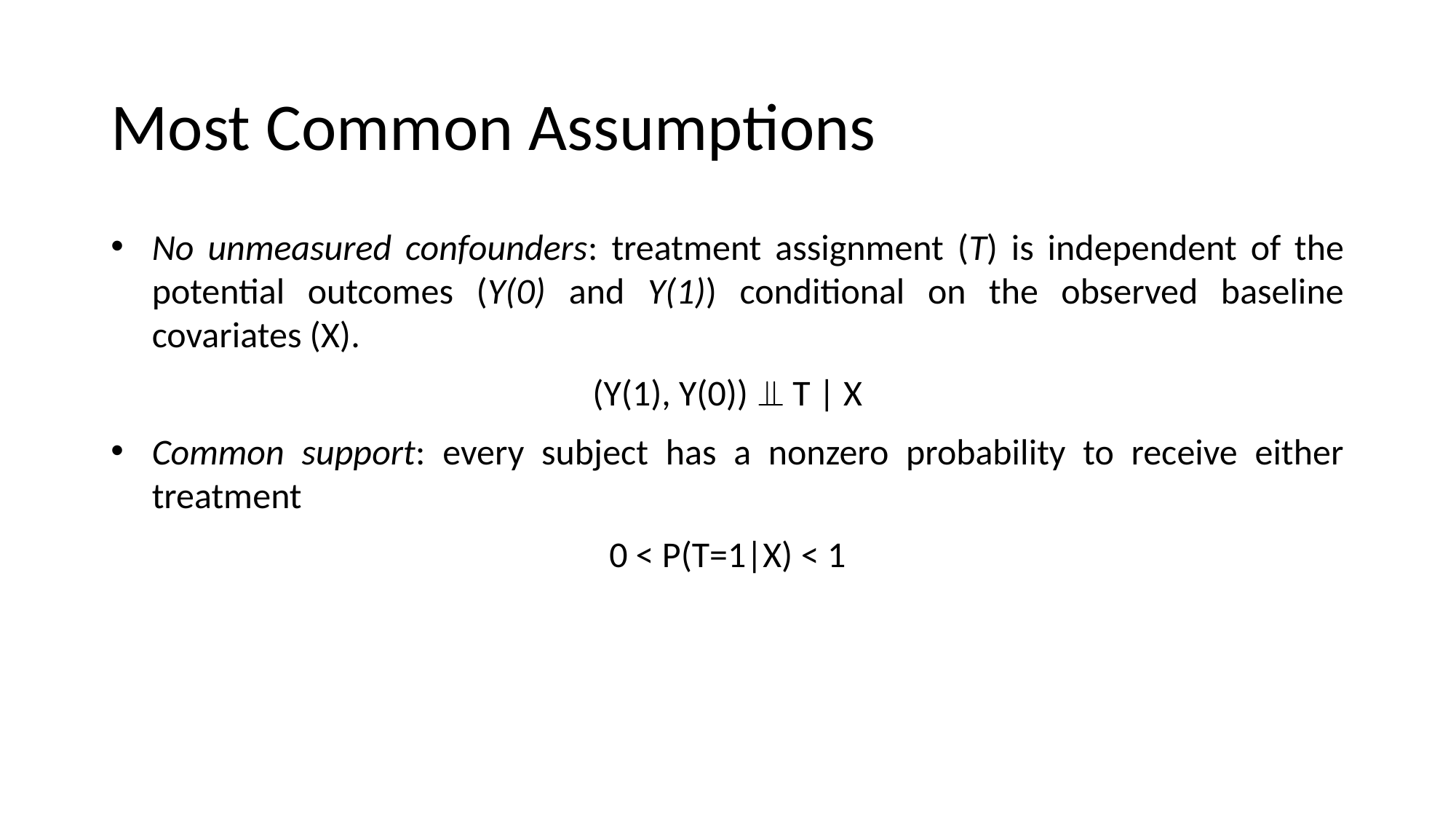

Most Common Assumptions
No unmeasured confounders: treatment assignment (T) is independent of the potential outcomes (Y(0) and Y(1)) conditional on the observed baseline covariates (X).
(Y(1), Y(0)) ⫫ T | X
Common support: every subject has a nonzero probability to receive either treatment
0 < P(T=1|X) < 1